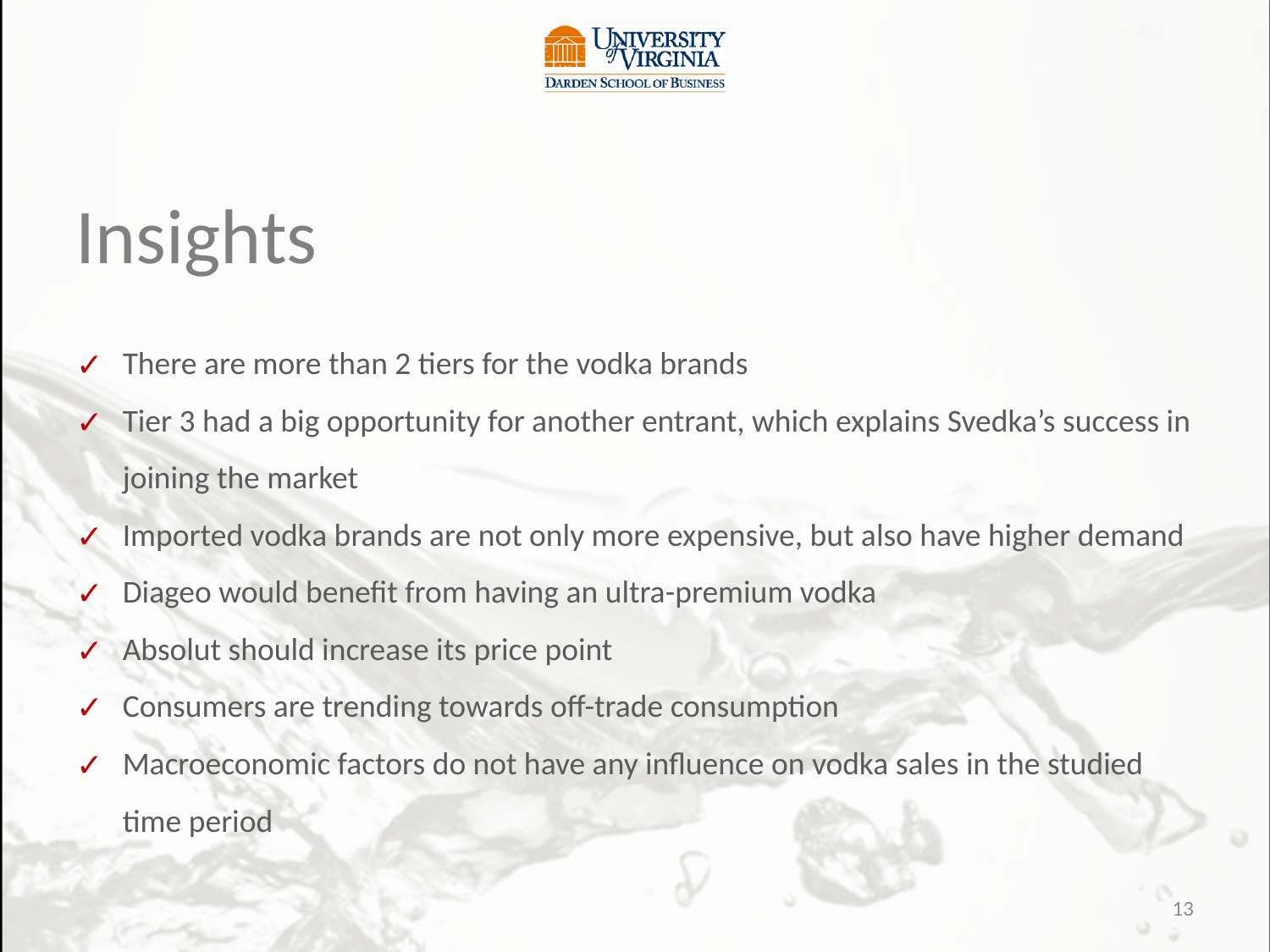

# Insights
There are more than 2 tiers for the vodka brands
Tier 3 had a big opportunity for another entrant, which explains Svedka’s success in joining the market
Imported vodka brands are not only more expensive, but also have higher demand
Diageo would benefit from having an ultra-premium vodka
Absolut should increase its price point
Consumers are trending towards off-trade consumption
Macroeconomic factors do not have any influence on vodka sales in the studied time period

13